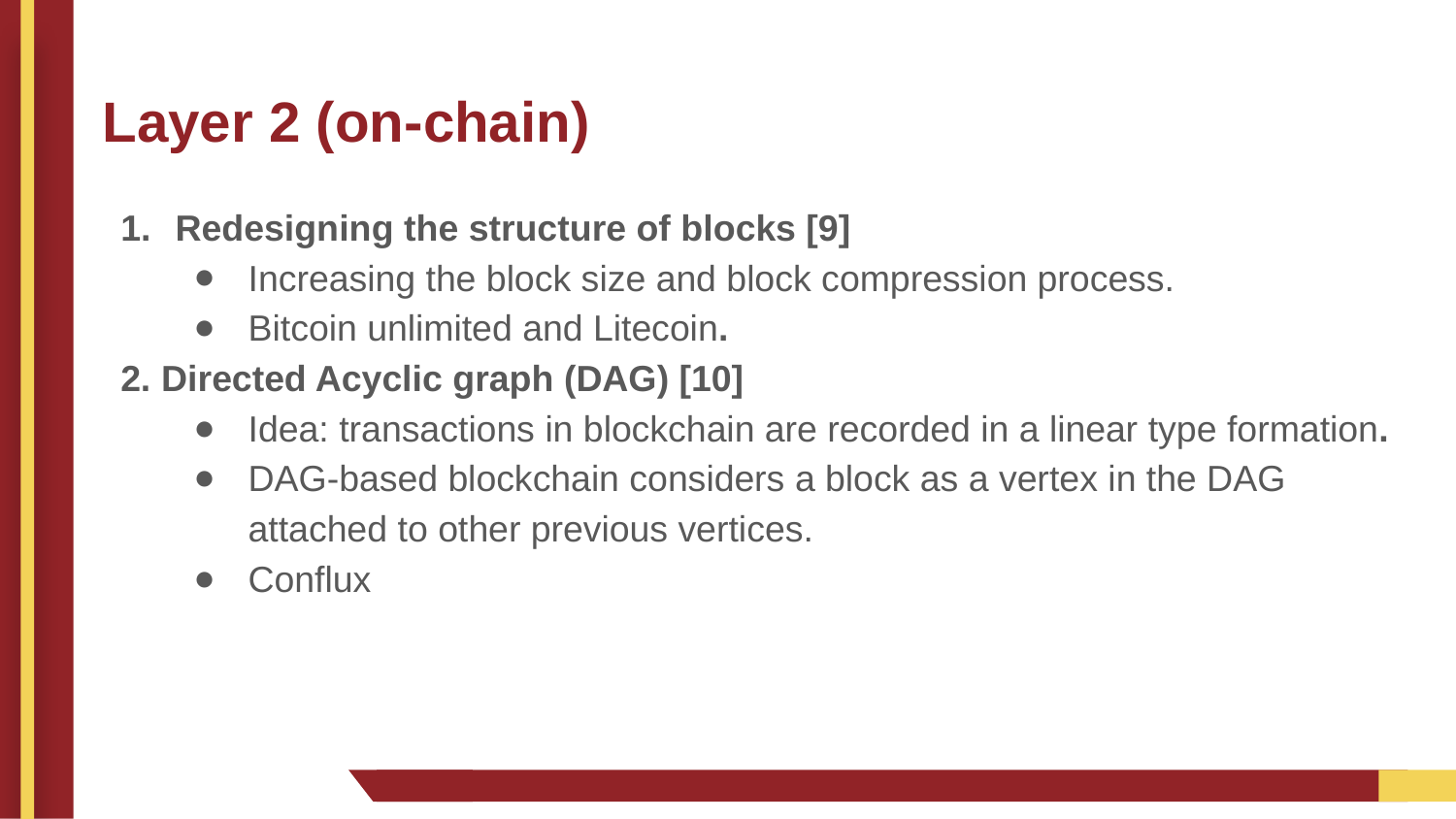

# Layer 2 (on-chain)
Redesigning the structure of blocks [9]
Increasing the block size and block compression process.
Bitcoin unlimited and Litecoin.
2. Directed Acyclic graph (DAG) [10]
Idea: transactions in blockchain are recorded in a linear type formation.
DAG-based blockchain considers a block as a vertex in the DAG attached to other previous vertices.
Conflux